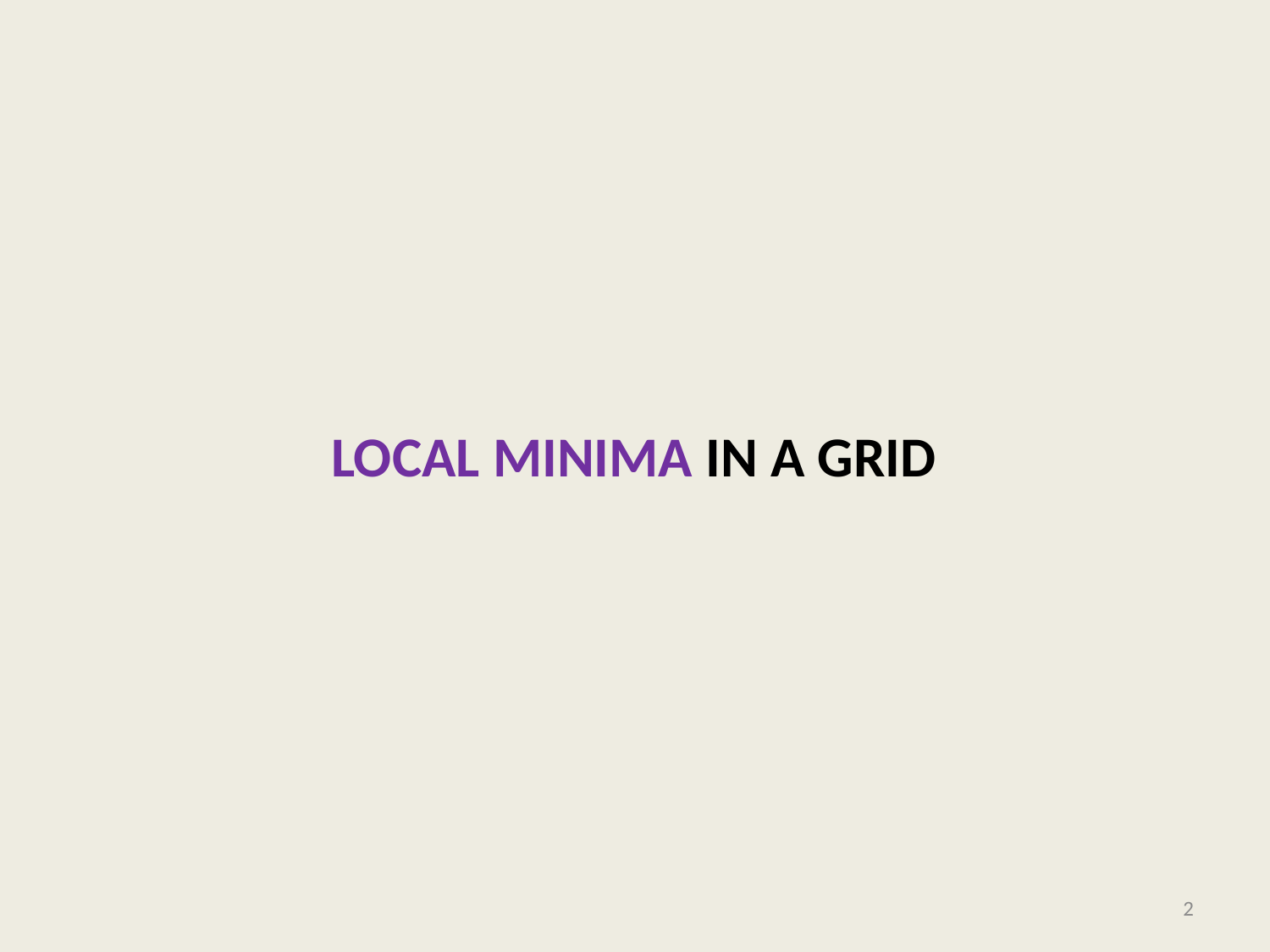

# Local minima in a GRID
2